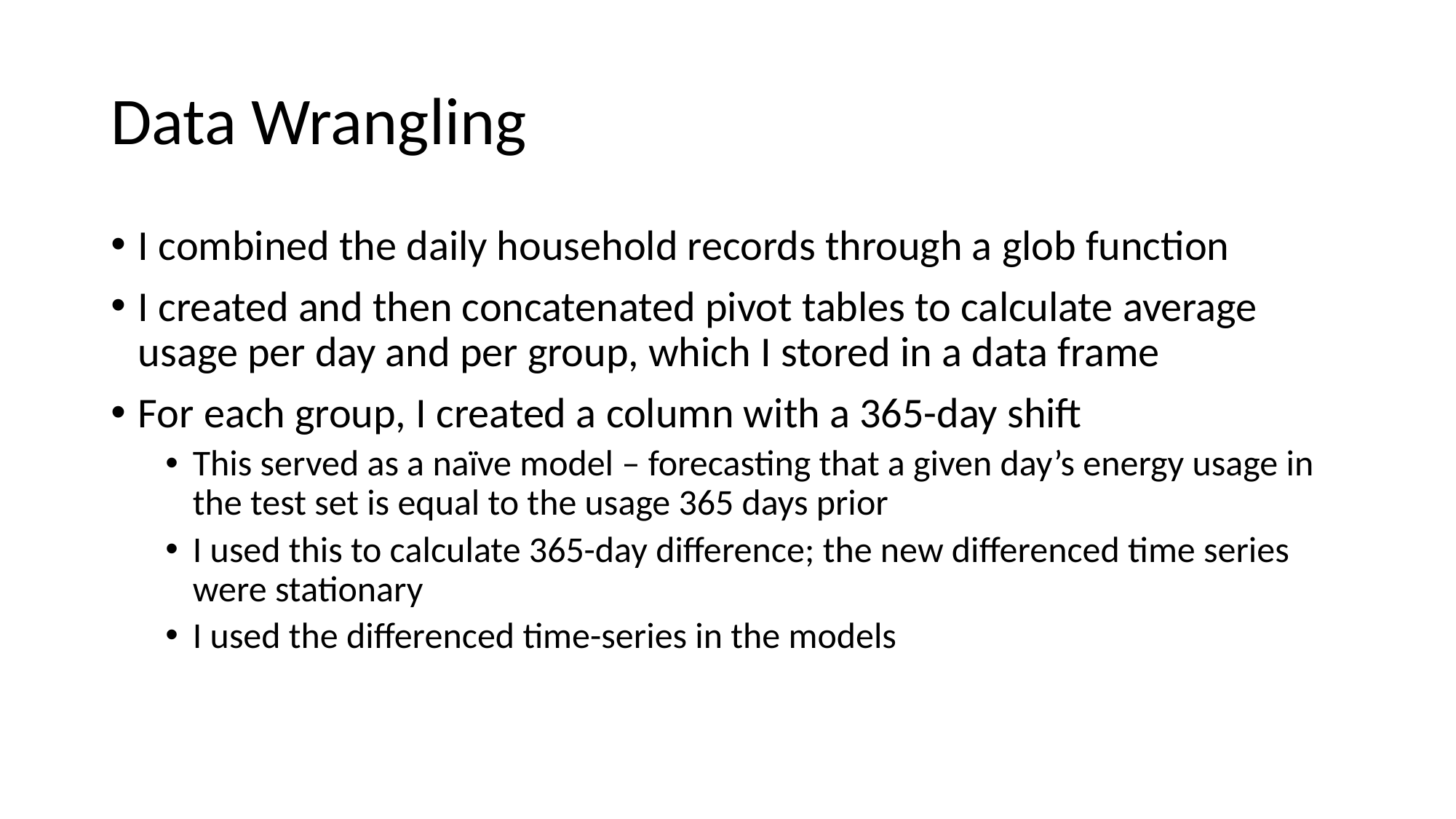

# Data Wrangling
I combined the daily household records through a glob function
I created and then concatenated pivot tables to calculate average usage per day and per group, which I stored in a data frame
For each group, I created a column with a 365-day shift
This served as a naïve model – forecasting that a given day’s energy usage in the test set is equal to the usage 365 days prior
I used this to calculate 365-day difference; the new differenced time series were stationary
I used the differenced time-series in the models